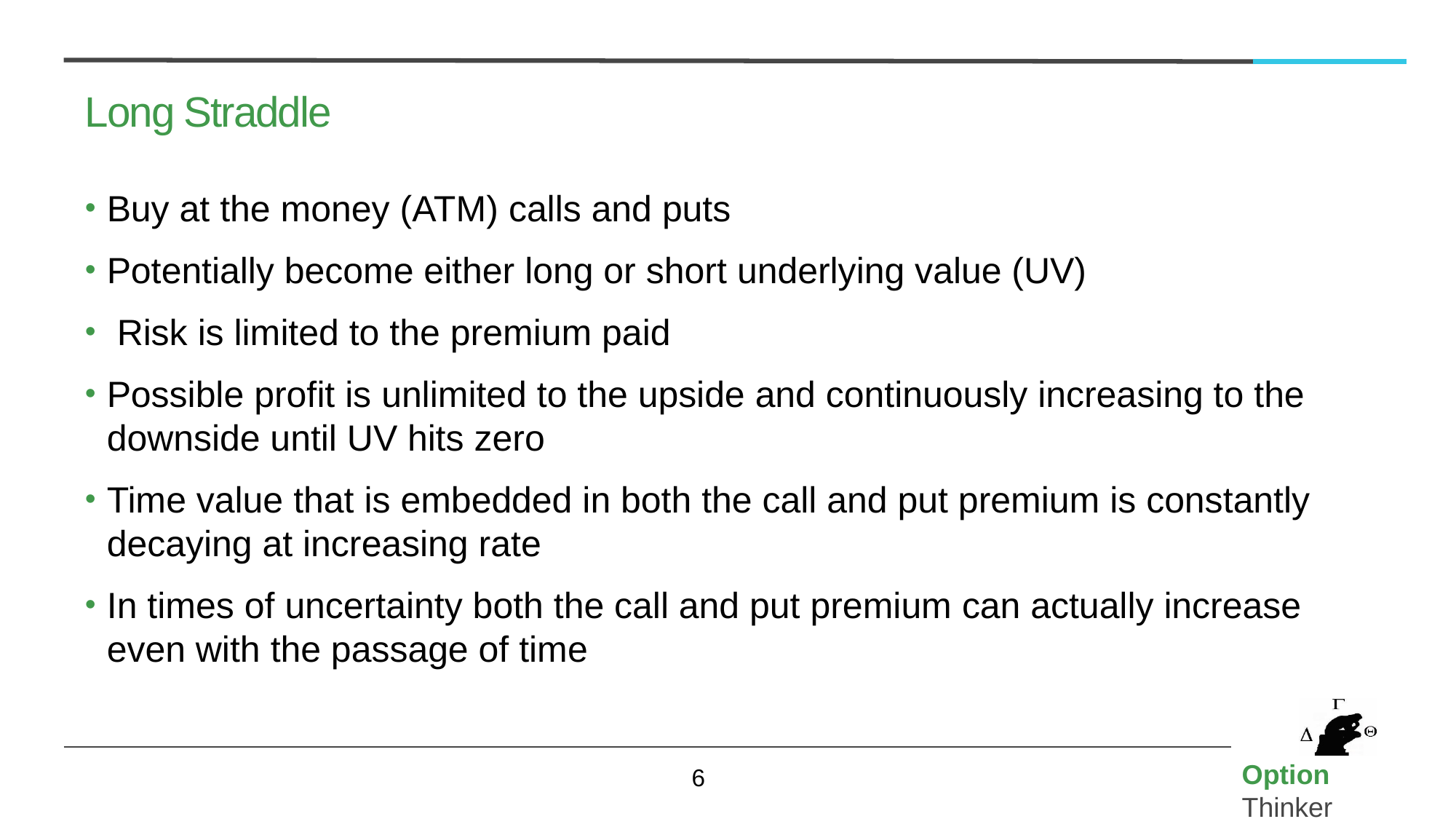

# Long Straddle
Buy at the money (ATM) calls and puts
Potentially become either long or short underlying value (UV)
 Risk is limited to the premium paid
Possible profit is unlimited to the upside and continuously increasing to the downside until UV hits zero
Time value that is embedded in both the call and put premium is constantly decaying at increasing rate
In times of uncertainty both the call and put premium can actually increase even with the passage of time